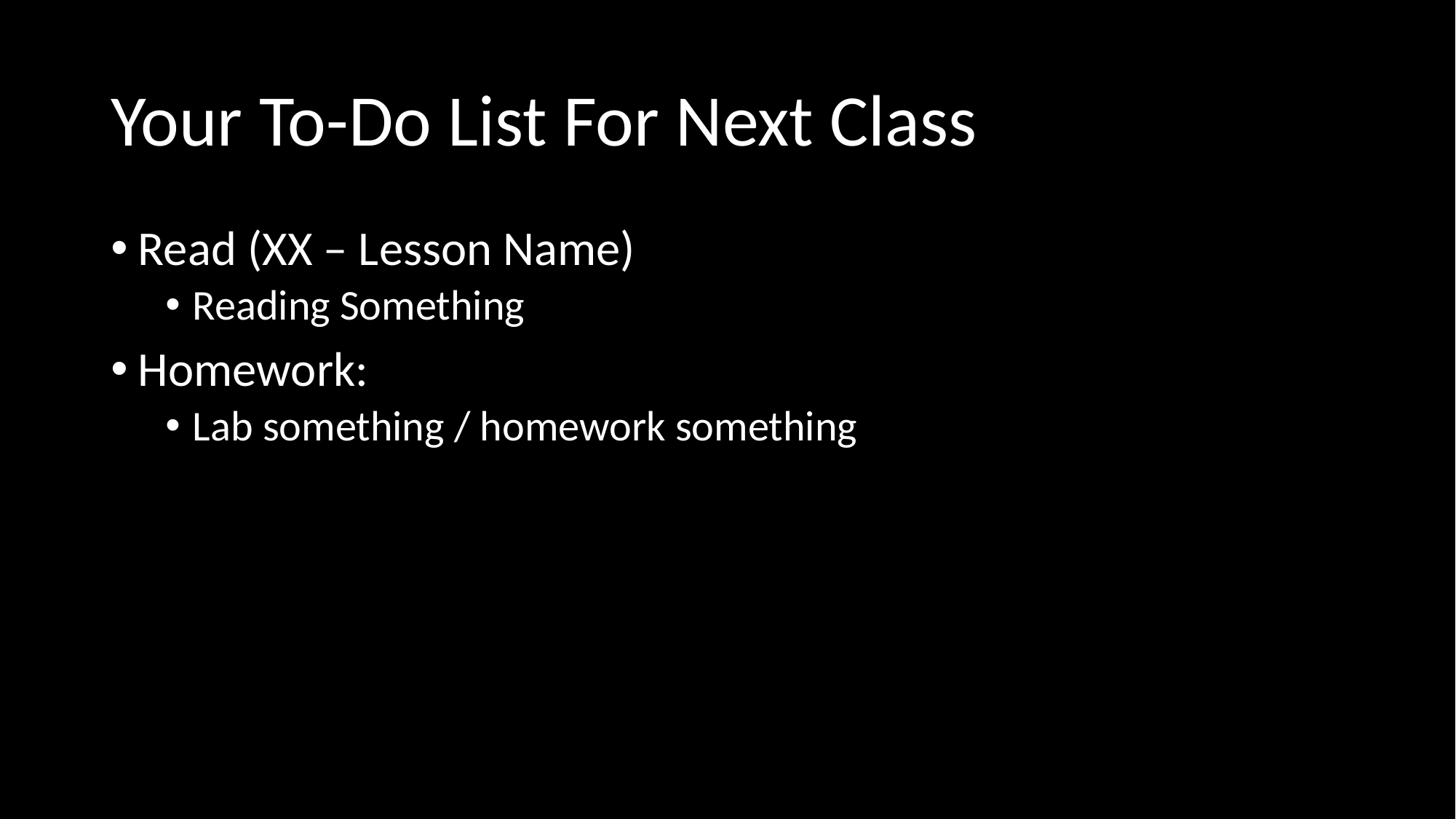

# Your To-Do List For Next Class
Read (XX – Lesson Name)
Reading Something
Homework:
Lab something / homework something